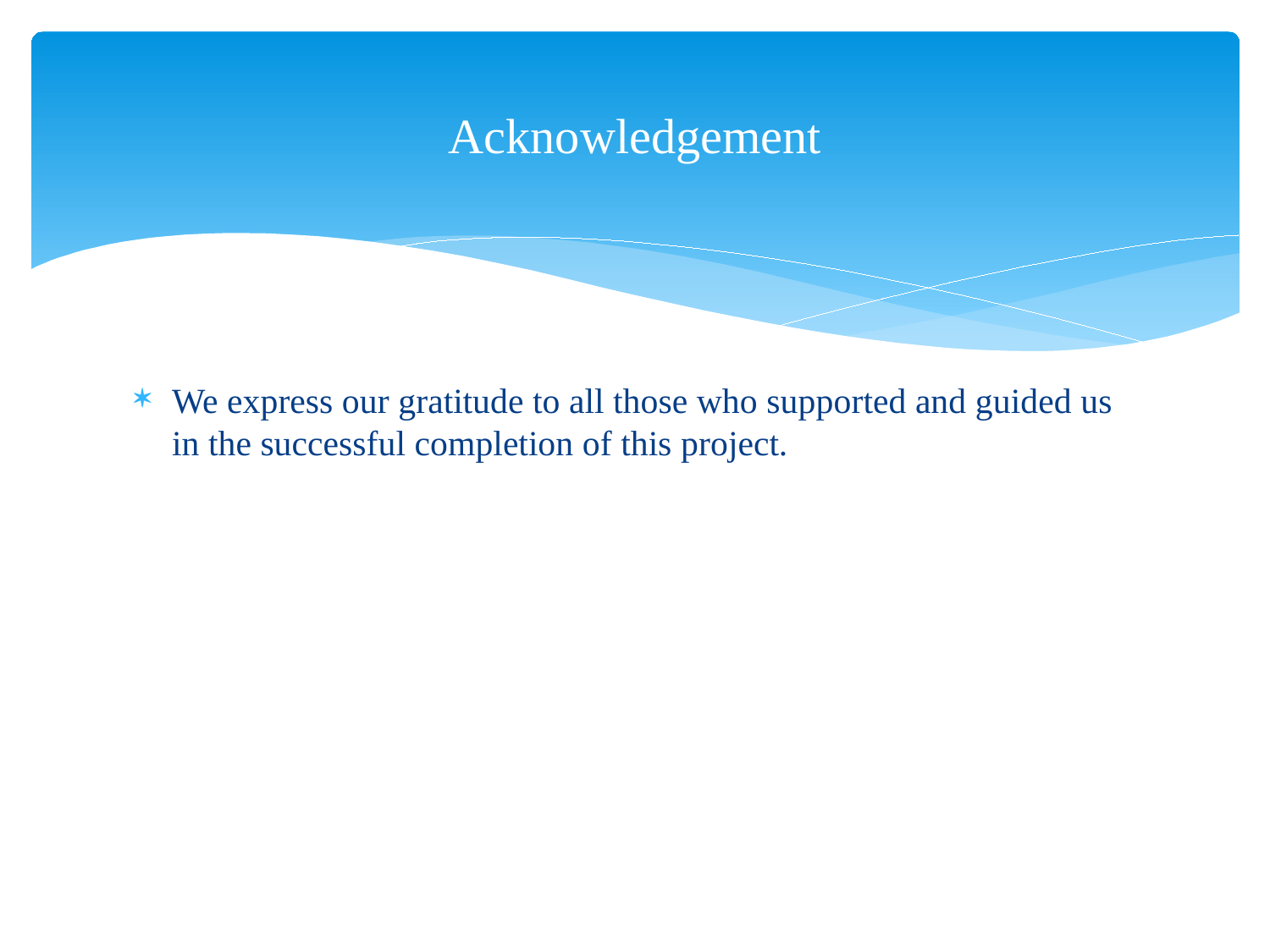

# Acknowledgement
We express our gratitude to all those who supported and guided us in the successful completion of this project.